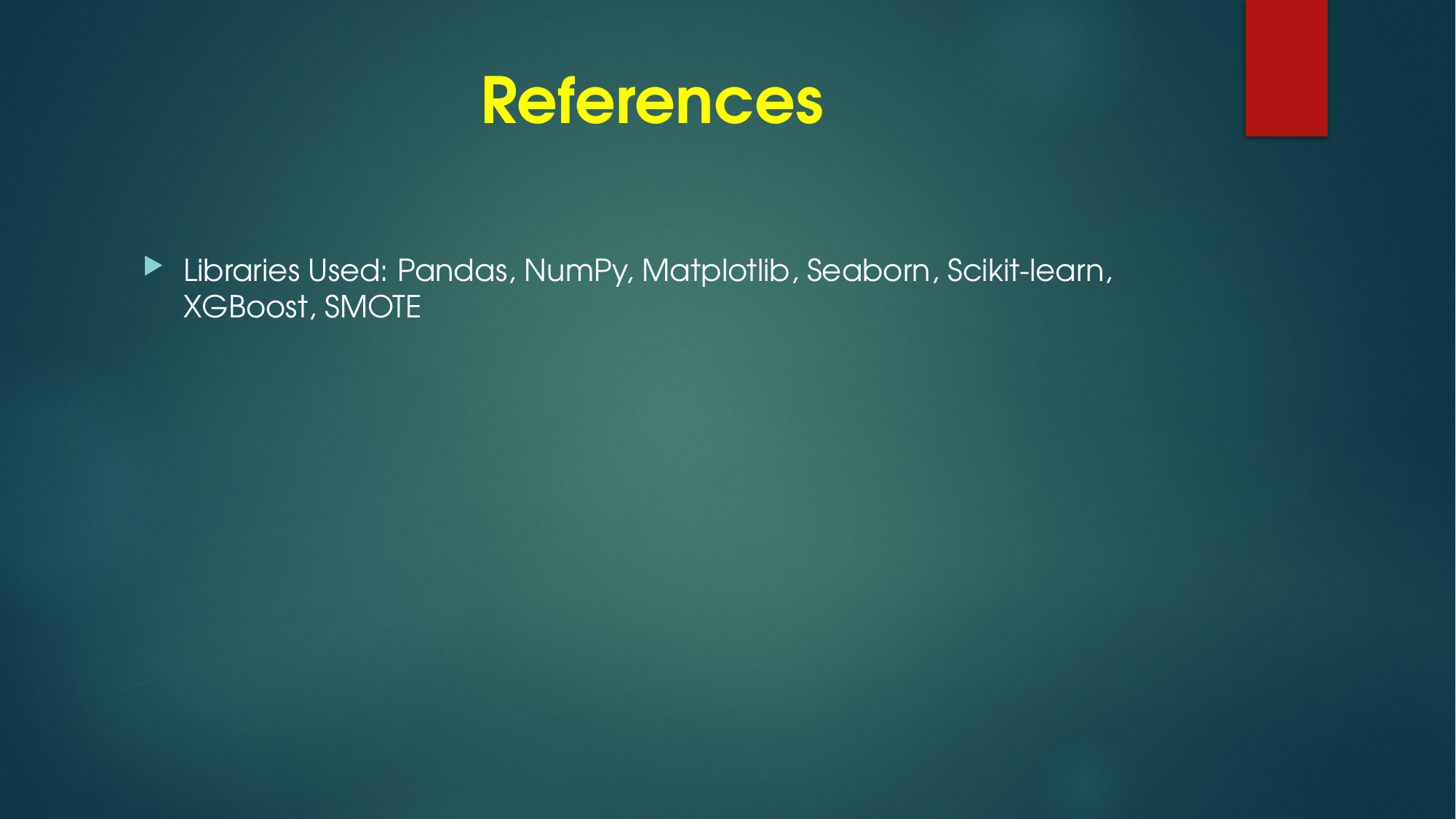

# References
Libraries Used: Pandas, NumPy, Matplotlib, Seaborn, Scikit-learn, XGBoost, SMOTE